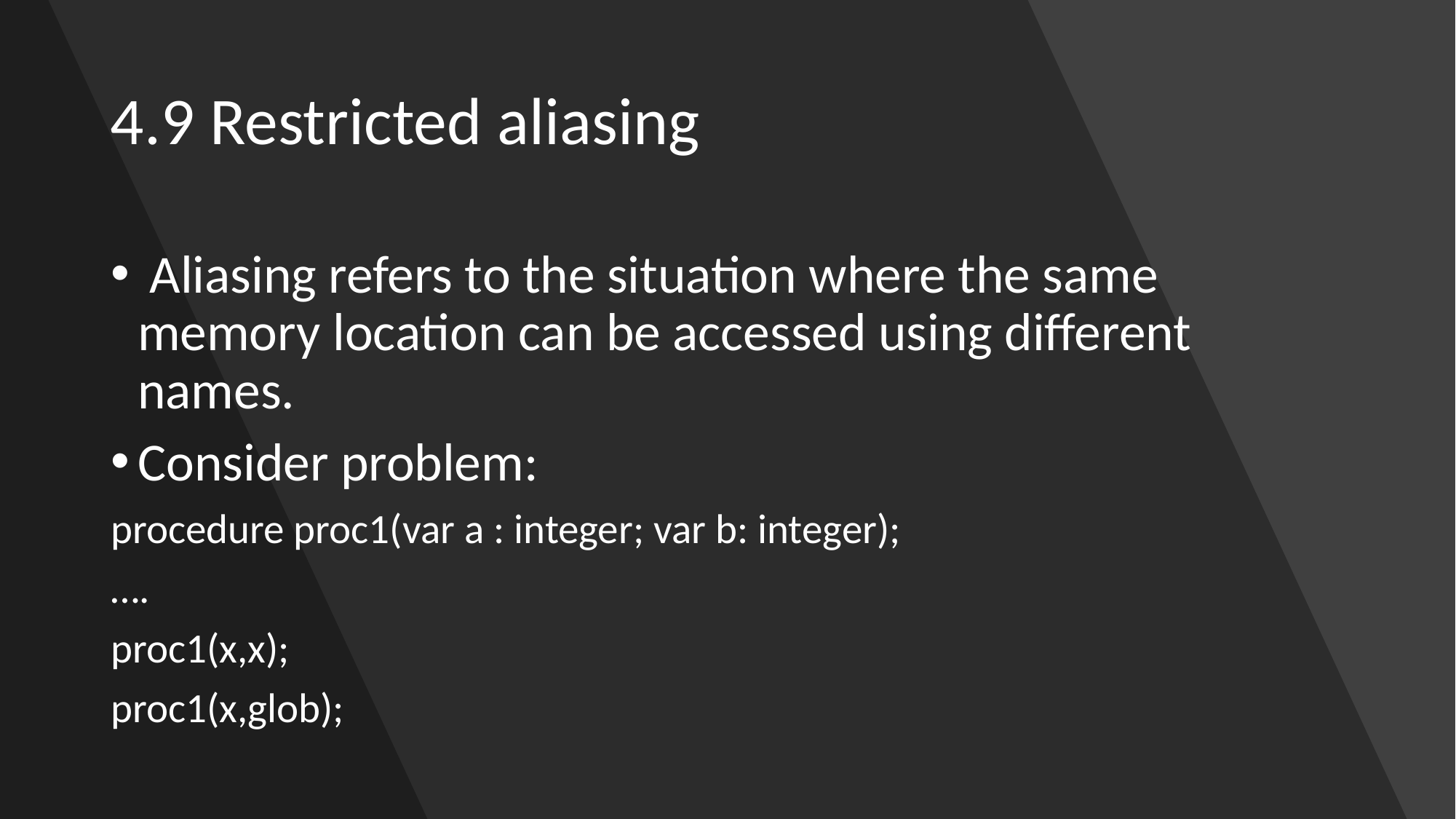

# 4.9 Restricted aliasing
 Aliasing refers to the situation where the same memory location can be accessed using different names.
Consider problem:
procedure proc1(var a : integer; var b: integer);
….
proc1(x,x);
proc1(x,glob);